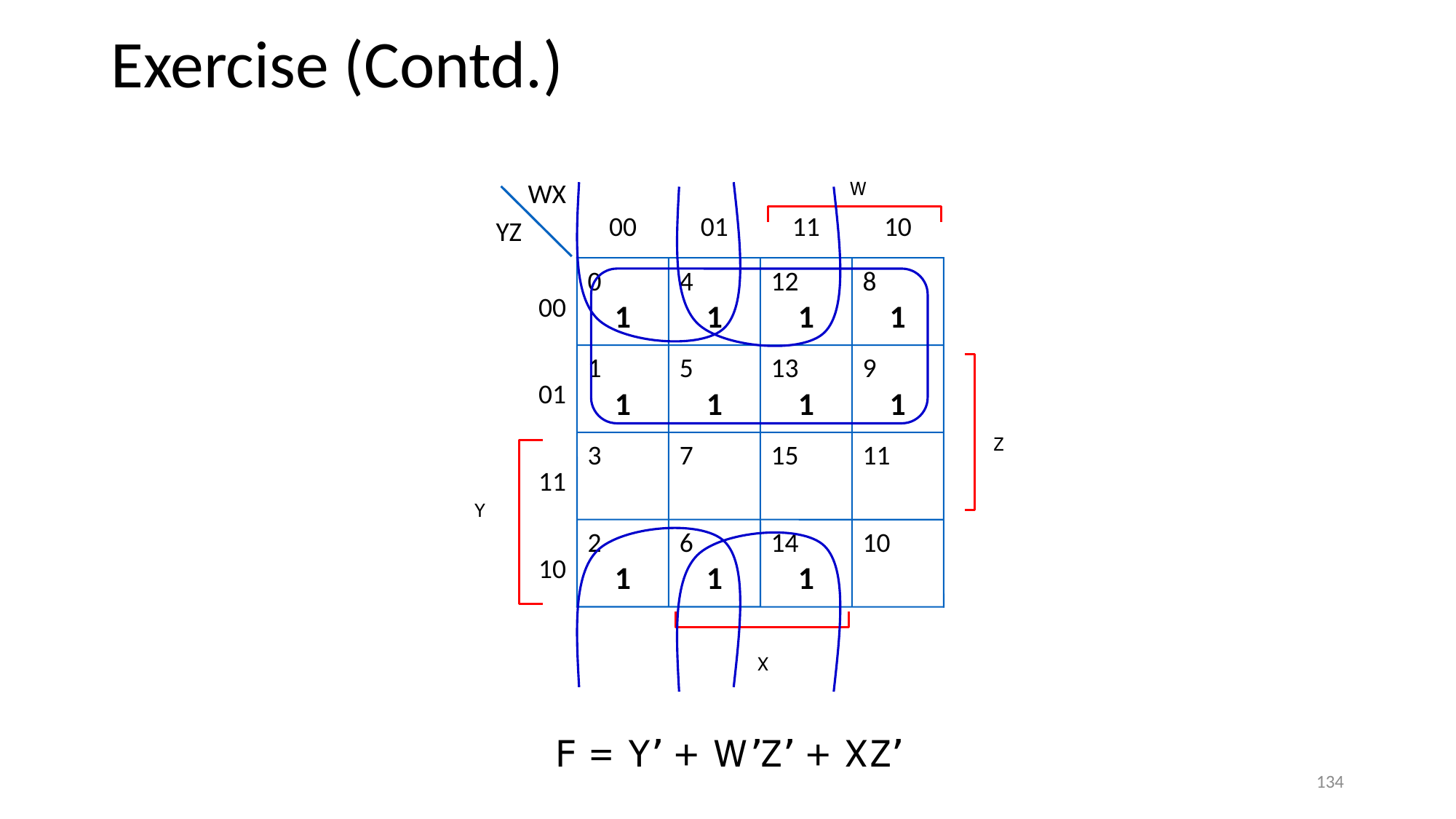

# Exercise (Contd.)
WX
YZ

00

01

11

10

W

00

0
1

4
1

12
1

8
1

01

1
1

5
1
13
1
9
1

Z
11
3

7
15
11
Y

10
2
1

6
1
14
1
10

X

F = Y’ + W’Z’ + XZ’
134